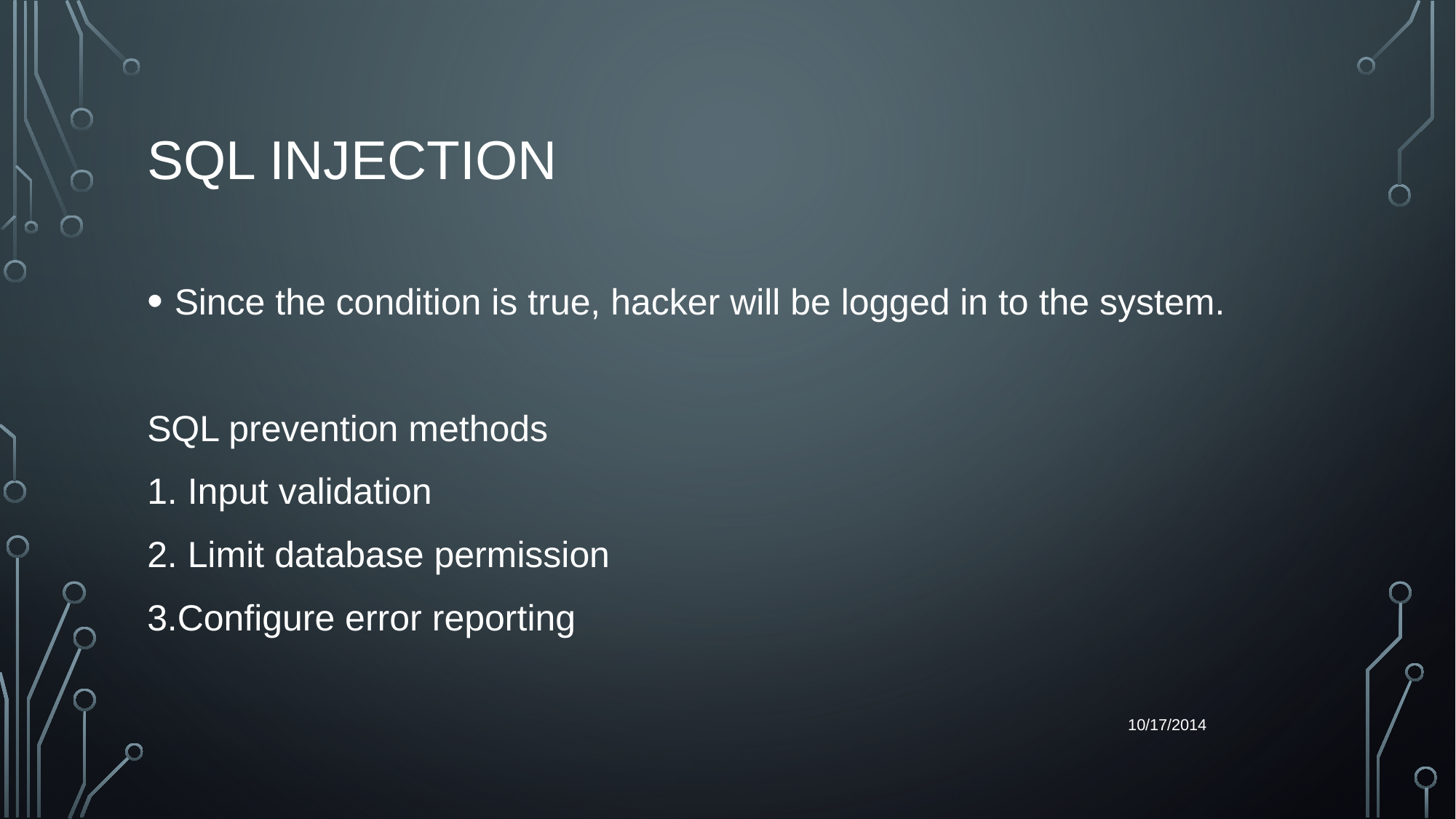

# SQL injection
Since the condition is true, hacker will be logged in to the system.

SQL prevention methods
1. Input validation
2. Limit database permission
3.Configure error reporting
10/17/2014